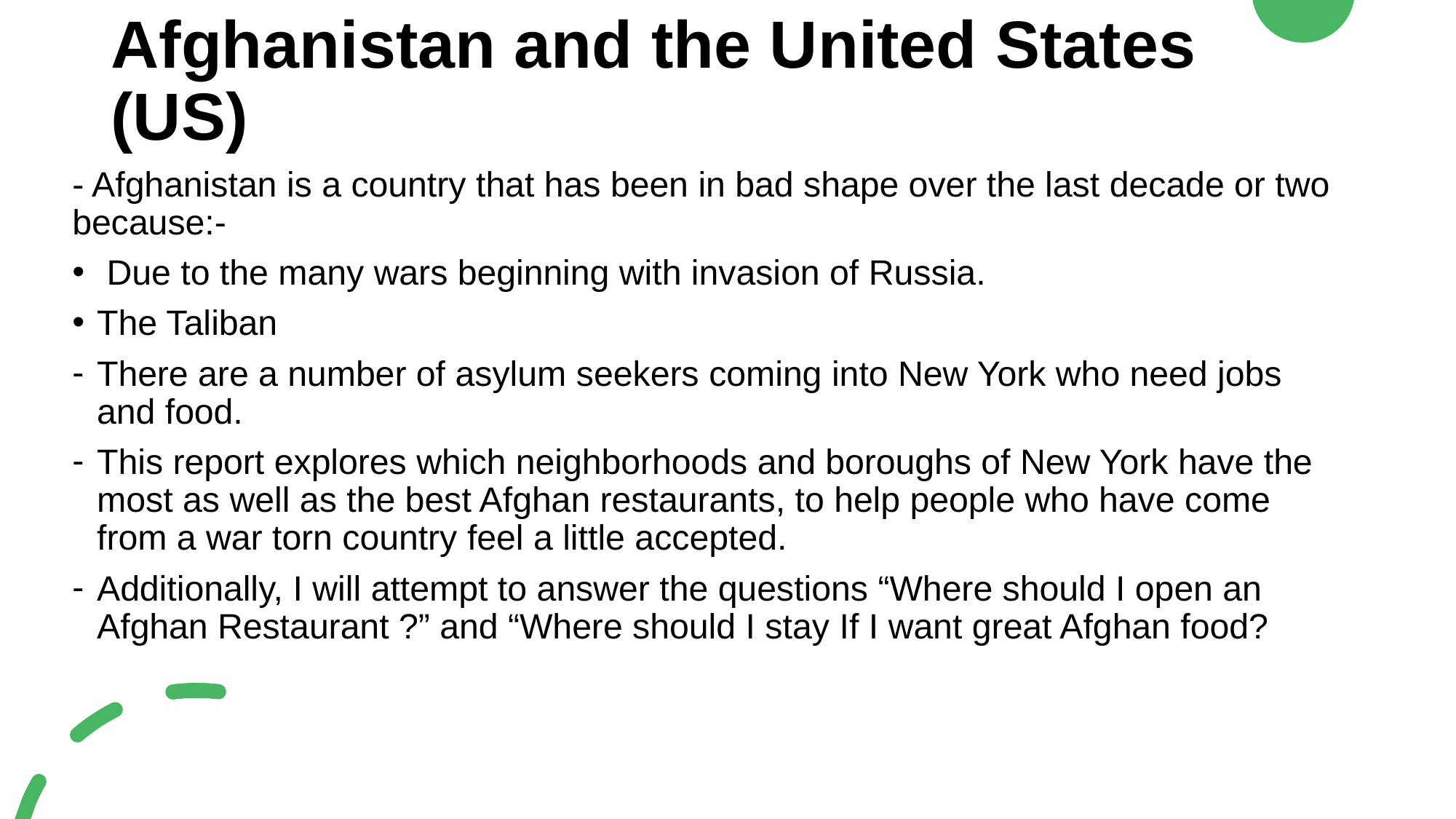

# Afghanistan and the United States (US)
- Afghanistan is a country that has been in bad shape over the last decade or two because:-
 Due to the many wars beginning with invasion of Russia.
The Taliban
There are a number of asylum seekers coming into New York who need jobs and food.
This report explores which neighborhoods and boroughs of New York have the most as well as the best Afghan restaurants, to help people who have come from a war torn country feel a little accepted.
Additionally, I will attempt to answer the questions “Where should I open an Afghan Restaurant ?” and “Where should I stay If I want great Afghan food?